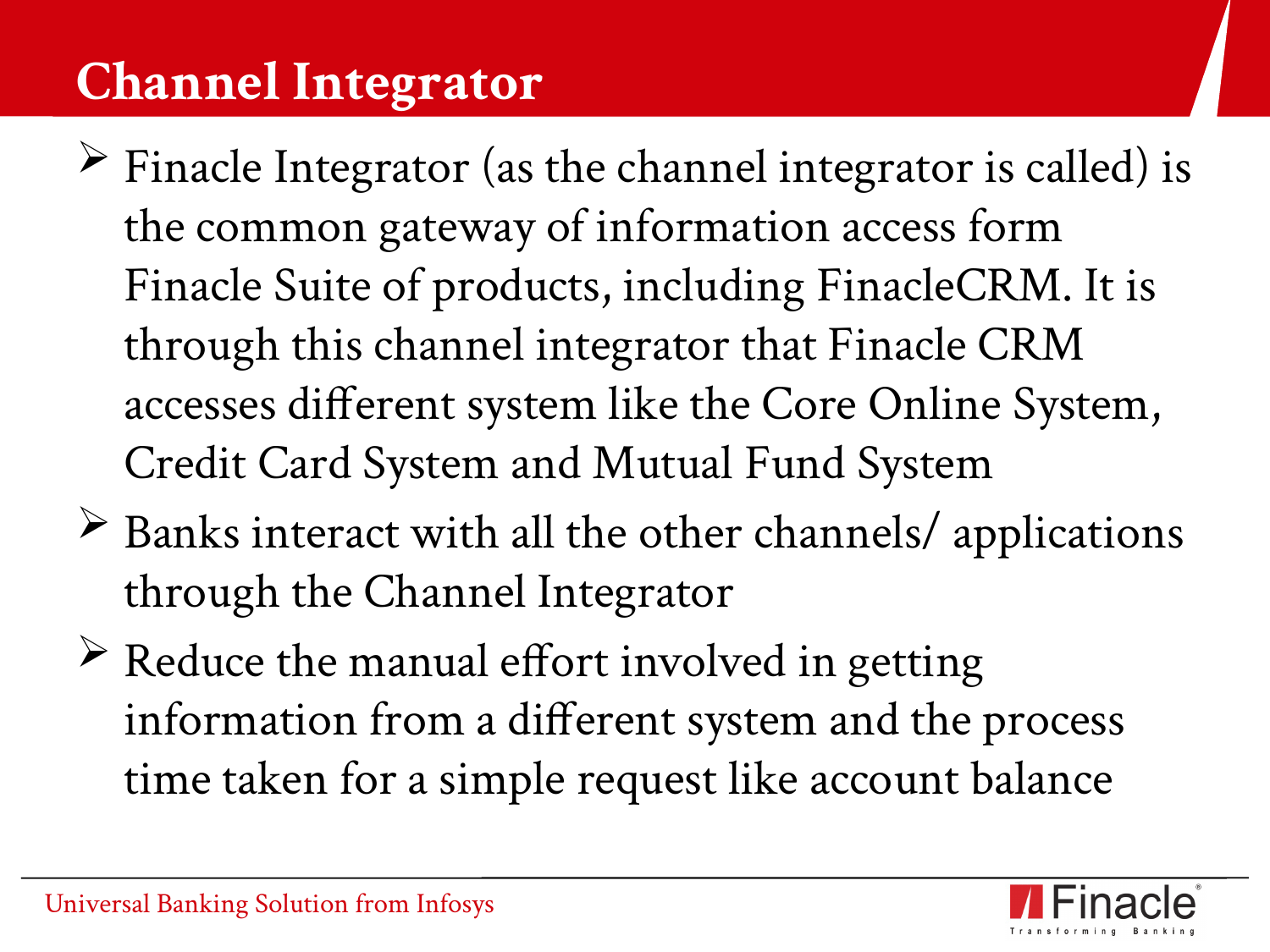

# Channel Integrator
Finacle Integrator (as the channel integrator is called) is the common gateway of information access form Finacle Suite of products, including FinacleCRM. It is through this channel integrator that Finacle CRM accesses different system like the Core Online System, Credit Card System and Mutual Fund System
Banks interact with all the other channels/ applications through the Channel Integrator
Reduce the manual effort involved in getting information from a different system and the process time taken for a simple request like account balance